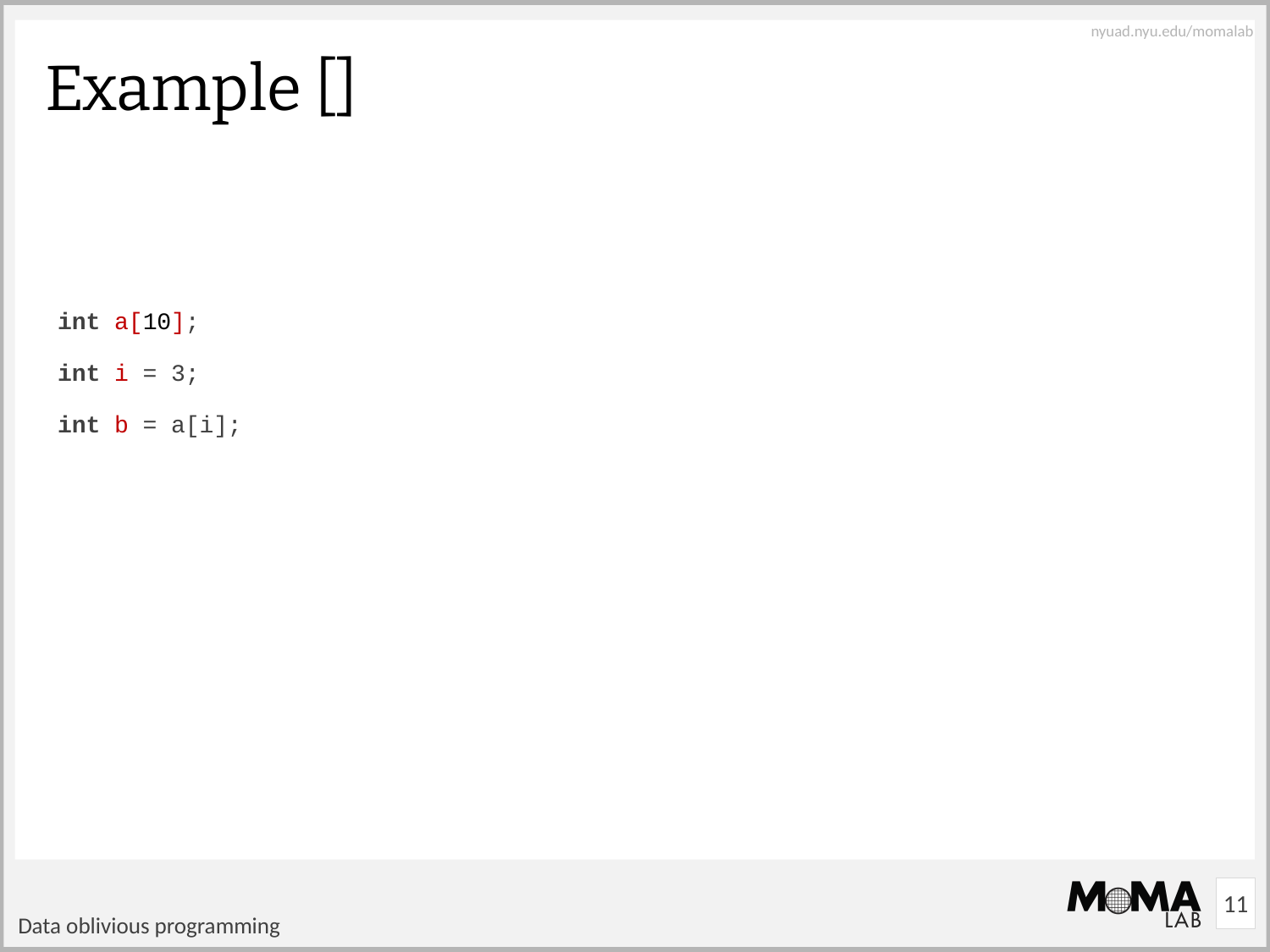

# Example []
int a[10];
int i = 3;
int b = a[i];
11
Data oblivious programming